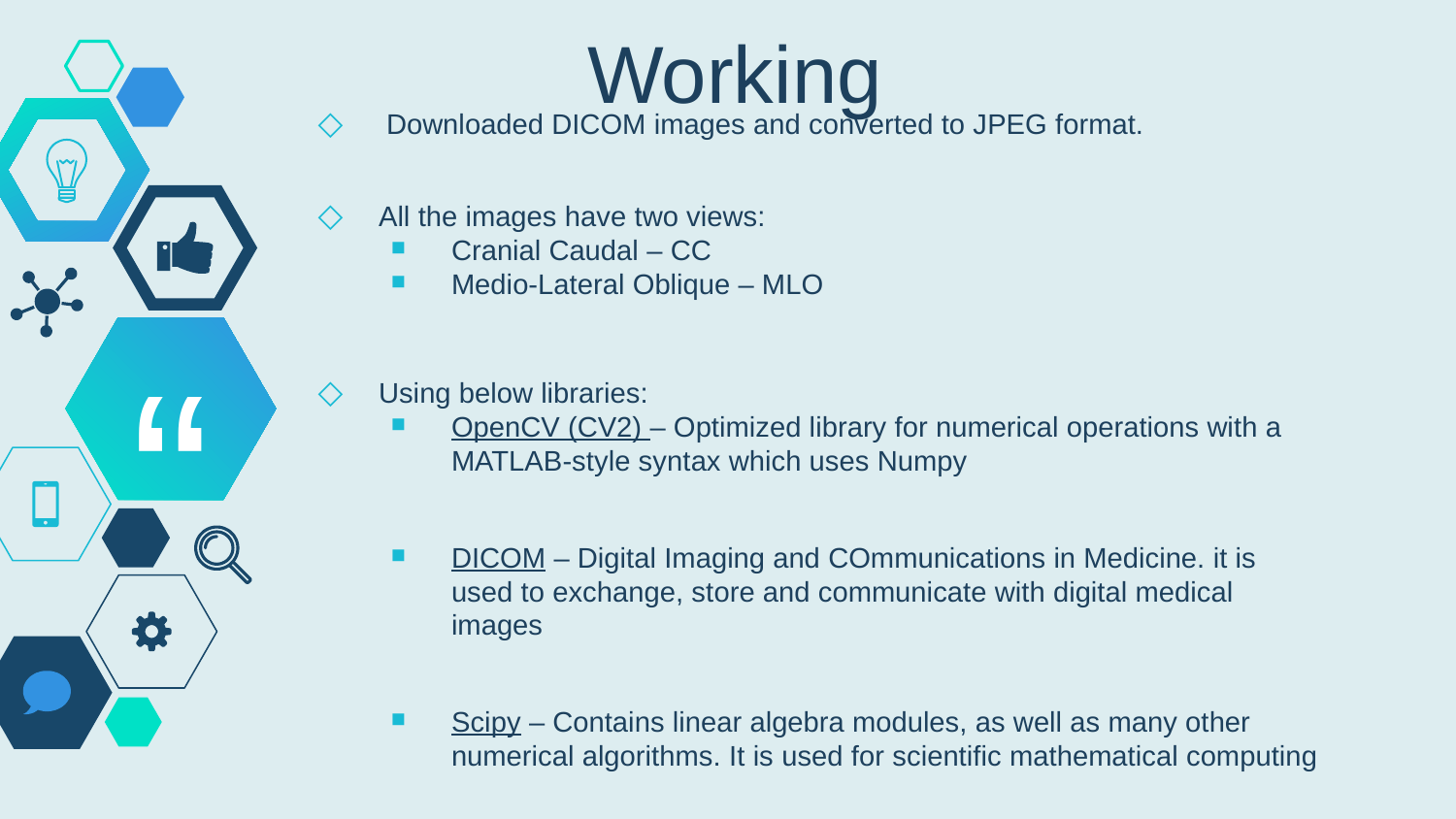

Working
 Downloaded DICOM images and converted to JPEG format.

All the images have two views:
Cranial Caudal – CC
Medio-Lateral Oblique – MLO

Using below libraries:
OpenCV (CV2) – Optimized library for numerical operations with a MATLAB-style syntax which uses Numpy

DICOM – Digital Imaging and COmmunications in Medicine. it is used to exchange, store and communicate with digital medical images

Scipy – Contains linear algebra modules, as well as many other numerical algorithms. It is used for scientific mathematical computing